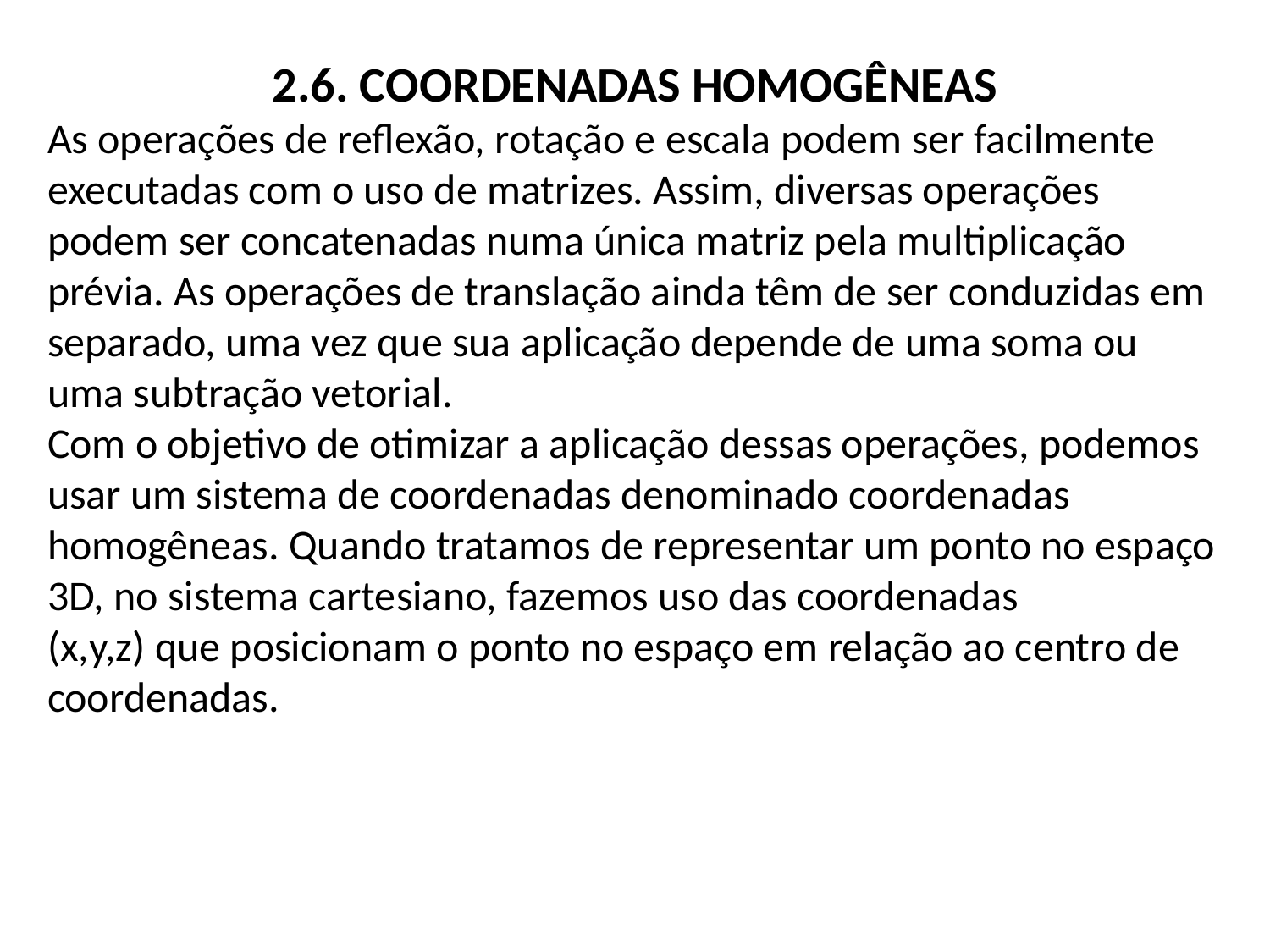

2.6. COORDENADAS HOMOGÊNEAS
As operações de reflexão, rotação e escala podem ser facilmente executadas com o uso de matrizes. Assim, diversas operações podem ser concatenadas numa única matriz pela multiplicação prévia. As operações de translação ainda têm de ser conduzidas em separado, uma vez que sua aplicação depende de uma soma ou uma subtração vetorial.
Com o objetivo de otimizar a aplicação dessas operações, podemos usar um sistema de coordenadas denominado coordenadas homogêneas. Quando tratamos de representar um ponto no espaço 3D, no sistema cartesiano, fazemos uso das coordenadas
(x,y,z) que posicionam o ponto no espaço em relação ao centro de coordenadas.